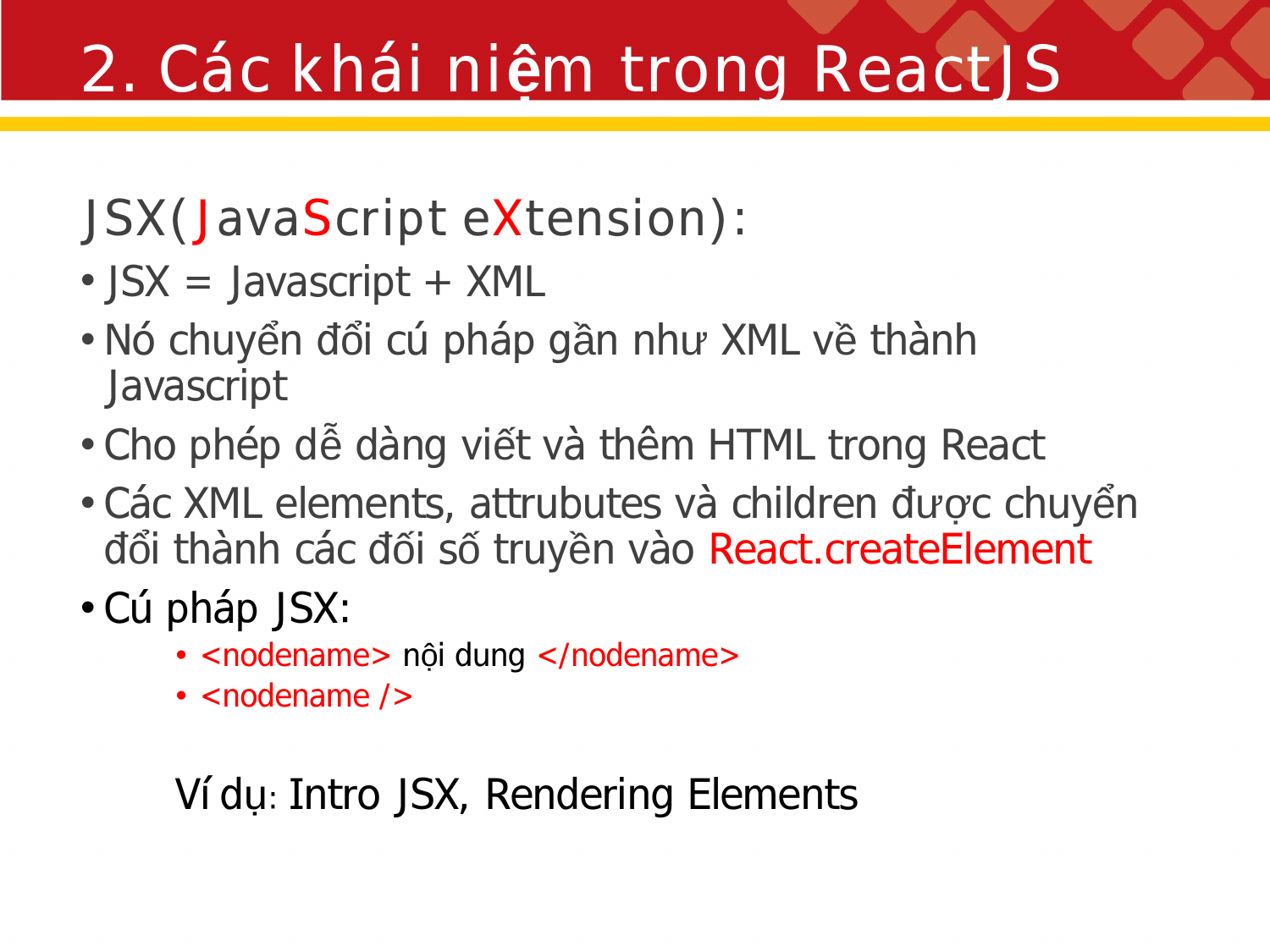

# 2. Các khái niệm trong ReactJS
JSX(JavaScript eXtension):
JSX = Javascript + XML
Nó chuyển đổi cú pháp gần như XML về thành Javascript
Cho phép dễ dàng viết và thêm HTML trong React
Các XML elements, attrubutes và children được chuyển đổi thành các đối số truyền vào React.createElement
Cú pháp JSX:
<nodename> nội dung </nodename>
<nodename />

Ví dụ: Intro JSX, Rendering Elements